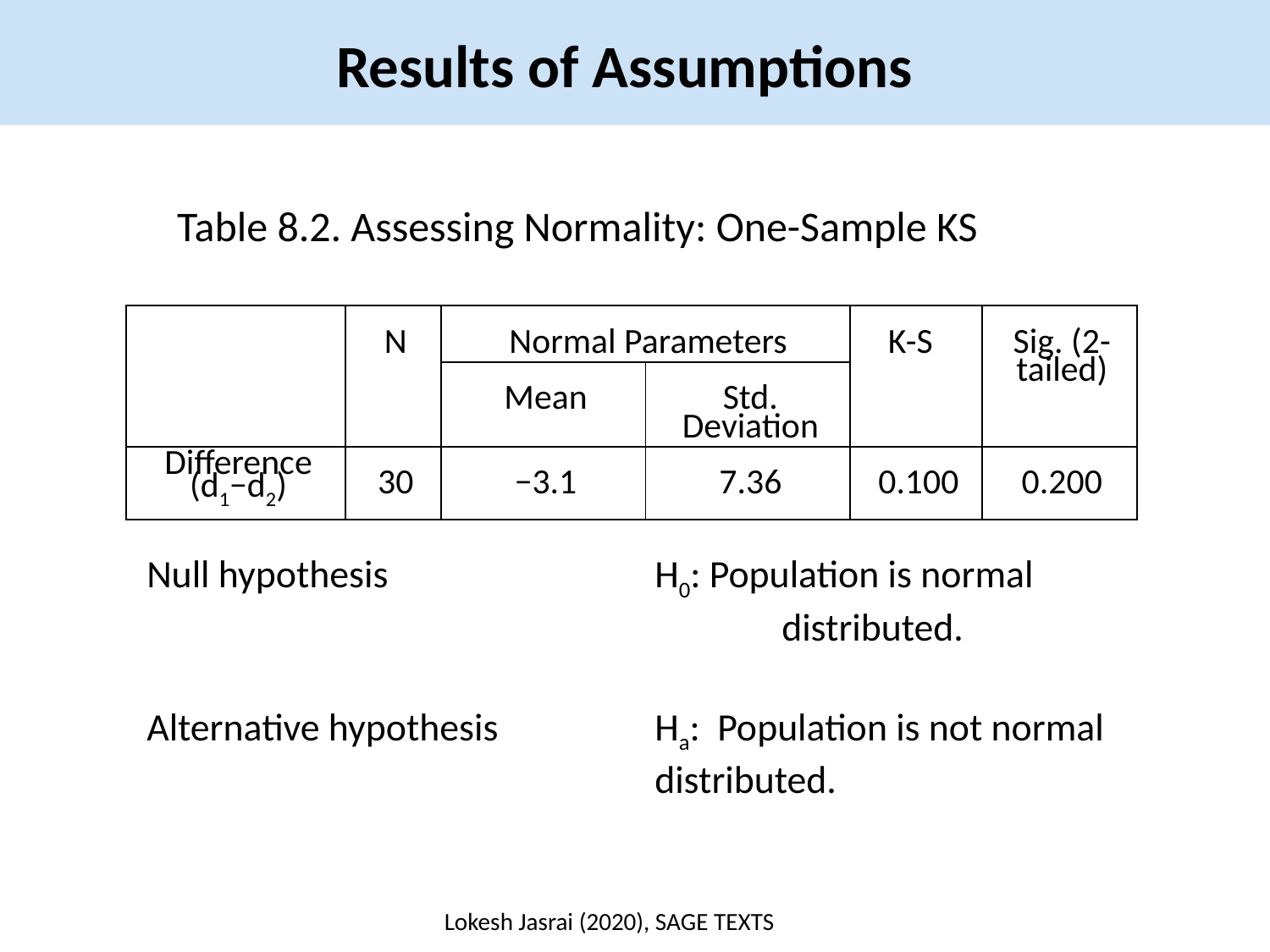

Results of Assumptions
Table 8.2. Assessing Normality: One-Sample KS
|  | N | Normal Parameters |  | K-S | Sig. (2-tailed) |
| --- | --- | --- | --- | --- | --- |
|  |  | Mean | Std. Deviation |  |  |
| Difference (d1−d2) | 30 | −3.1 | 7.36 | 0.100 | 0.200 |
Null hypothesis 			H0: Population is normal 					distributed.

Alternative hypothesis 		Ha:  Population is not normal 				distributed.
Lokesh Jasrai (2020), SAGE TEXTS